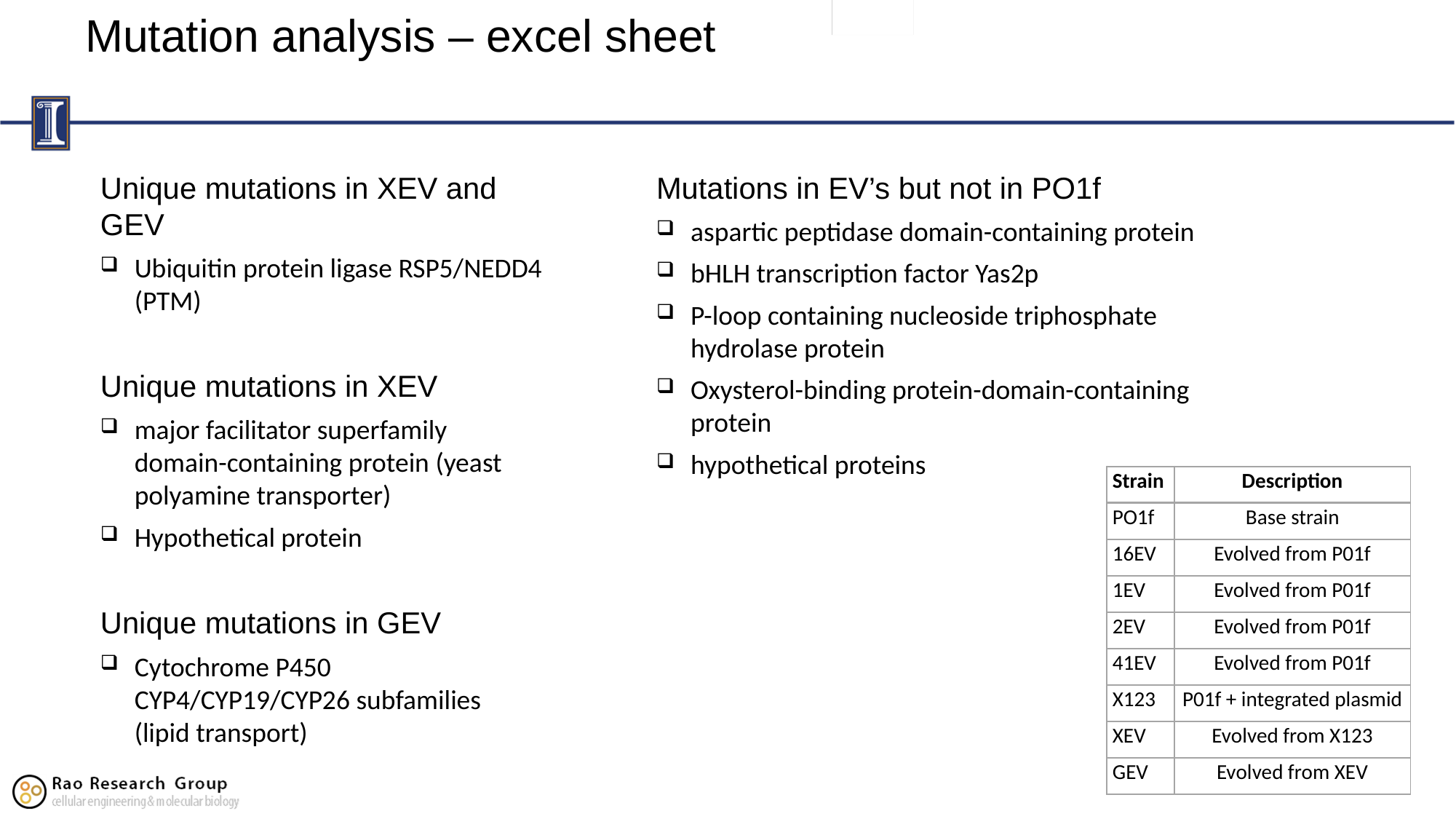

# Mutation analysis – excel sheet
Unique mutations in XEV and GEV
Ubiquitin protein ligase RSP5/NEDD4 (PTM)

Unique mutations in XEV
major facilitator superfamily domain-containing protein (yeast polyamine transporter)
Hypothetical protein

Unique mutations in GEV
Cytochrome P450 CYP4/CYP19/CYP26 subfamilies (lipid transport)

Mutations in EV’s but not in PO1f
aspartic peptidase domain-containing protein
bHLH transcription factor Yas2p
P-loop containing nucleoside triphosphate hydrolase protein
Oxysterol-binding protein-domain-containing protein
hypothetical proteins
| Strain | Description |
| --- | --- |
| PO1f | Base strain |
| 16EV | Evolved from P01f |
| 1EV | Evolved from P01f |
| 2EV | Evolved from P01f |
| 41EV | Evolved from P01f |
| X123 | P01f + integrated plasmid |
| XEV | Evolved from X123 |
| GEV | Evolved from XEV |